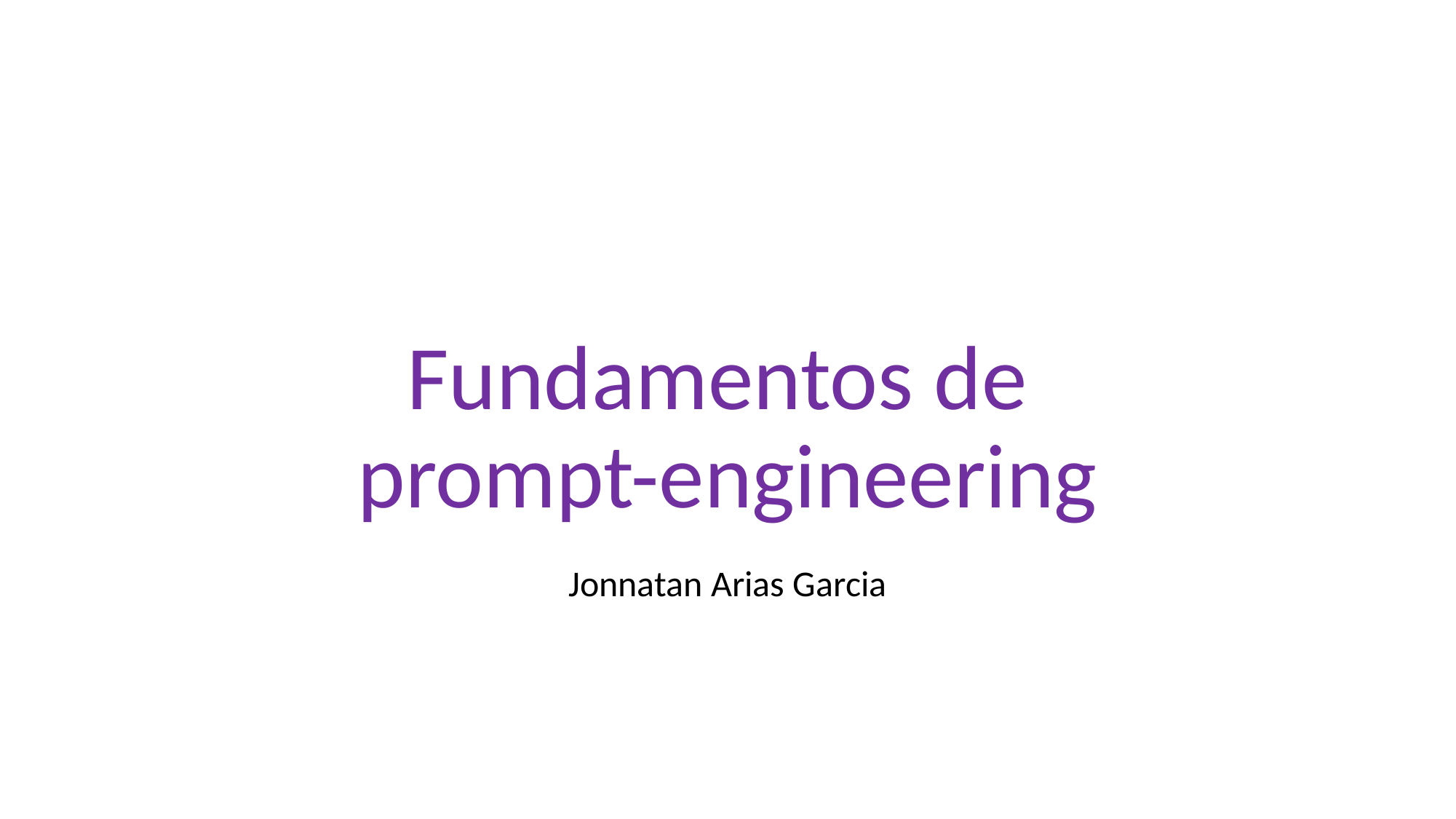

# Fundamentos de prompt-engineering
Jonnatan Arias Garcia